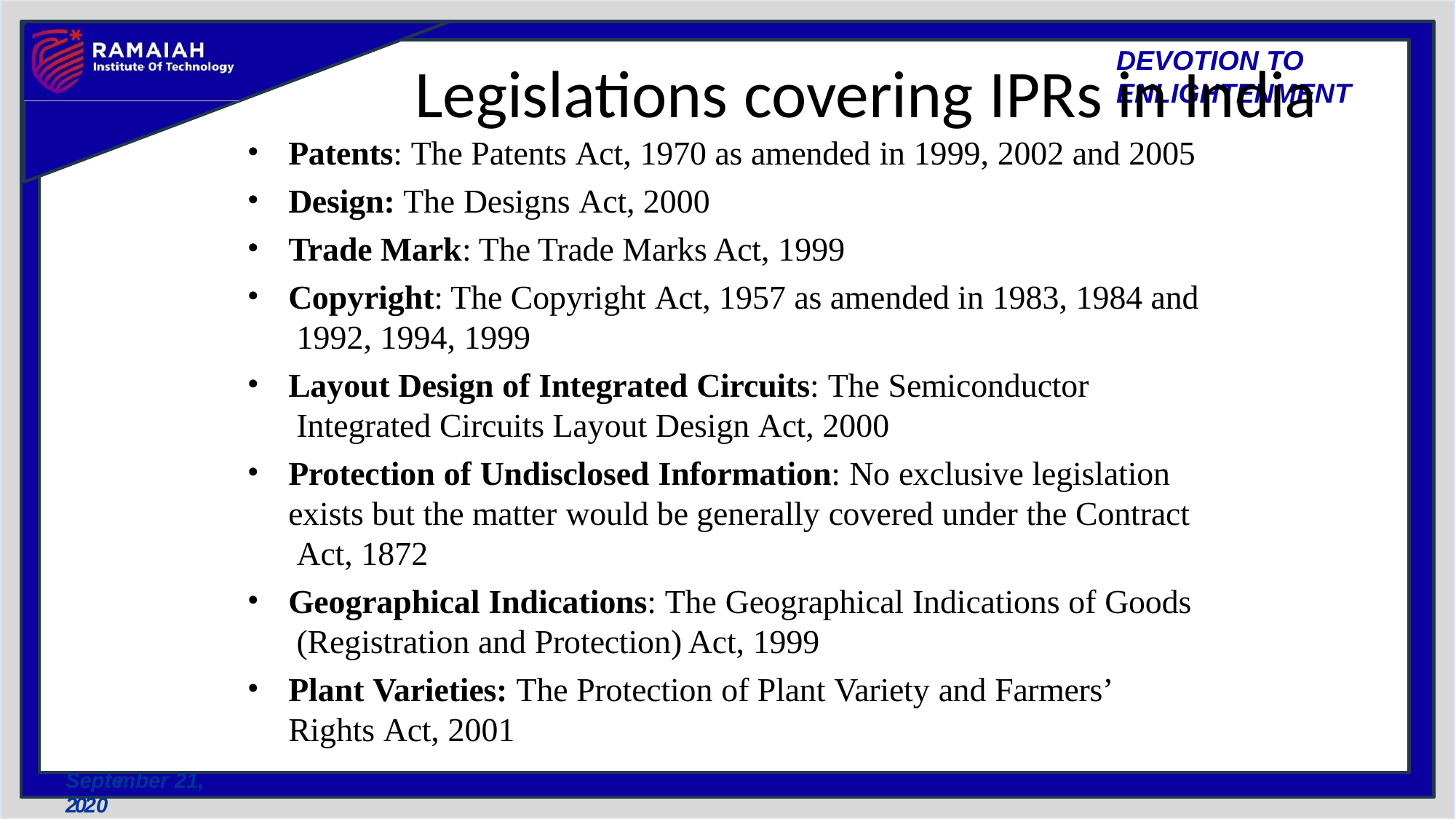

# Legislations covering IPRs in India
Patents: The Patents Act, 1970 as amended in 1999, 2002 and 2005
Design: The Designs Act, 2000
Trade Mark: The Trade Marks Act, 1999
Copyright: The Copyright Act, 1957 as amended in 1983, 1984 and  1992, 1994, 1999
Layout Design of Integrated Circuits: The Semiconductor  Integrated Circuits Layout Design Act, 2000
Protection of Undisclosed Information: No exclusive legislation  exists but the matter would be generally covered under the Contract  Act, 1872
Geographical Indications: The Geographical Indications of Goods  (Registration and Protection) Act, 1999
Plant Varieties: The Protection of Plant Variety and Farmers’
Rights Act, 2001
September 21, 2020